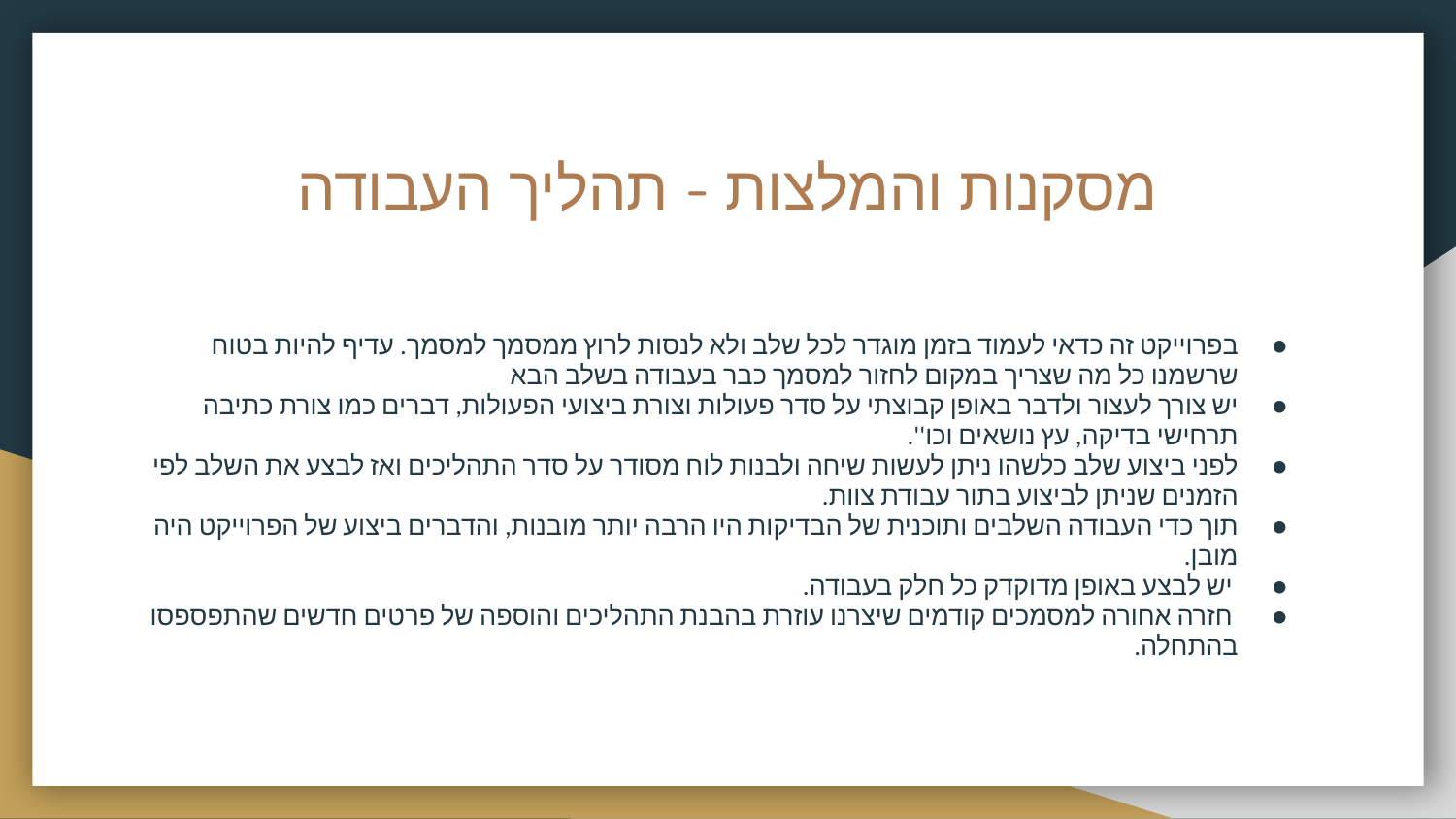

# מסקנות והמלצות - תהליך העבודה
בפרוייקט זה כדאי לעמוד בזמן מוגדר לכל שלב ולא לנסות לרוץ ממסמך למסמך. עדיף להיות בטוח שרשמנו כל מה שצריך במקום לחזור למסמך כבר בעבודה בשלב הבא
יש צורך לעצור ולדבר באופן קבוצתי על סדר פעולות וצורת ביצועי הפעולות, דברים כמו צורת כתיבה תרחישי בדיקה, עץ נושאים וכו''.
לפני ביצוע שלב כלשהו ניתן לעשות שיחה ולבנות לוח מסודר על סדר התהליכים ואז לבצע את השלב לפי הזמנים שניתן לביצוע בתור עבודת צוות.
תוך כדי העבודה השלבים ותוכנית של הבדיקות היו הרבה יותר מובנות, והדברים ביצוע של הפרוייקט היה מובן.
 יש לבצע באופן מדוקדק כל חלק בעבודה.
 חזרה אחורה למסמכים קודמים שיצרנו עוזרת בהבנת התהליכים והוספה של פרטים חדשים שהתפספסו בהתחלה.